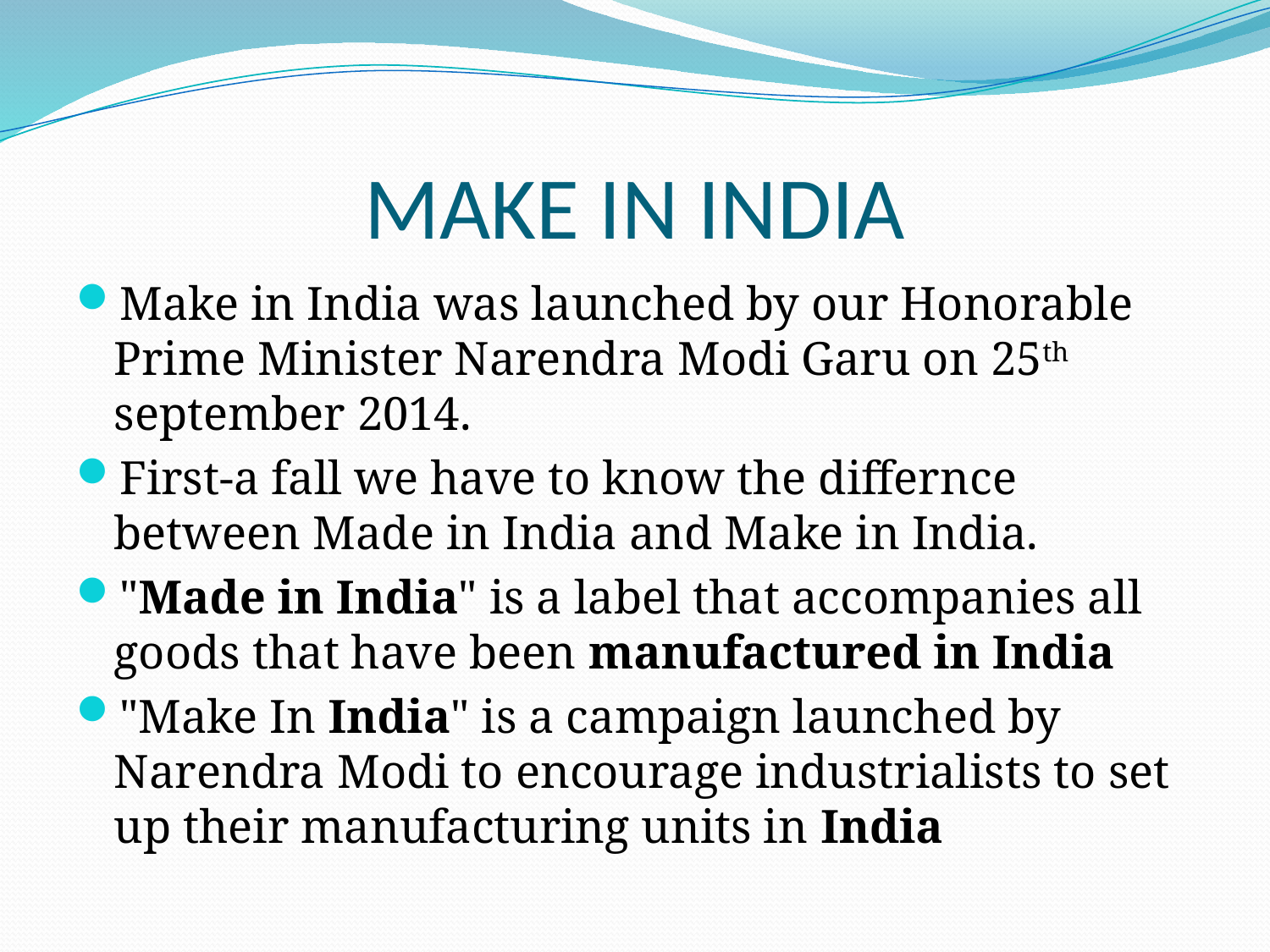

# MAKE IN INDIA
Make in India was launched by our Honorable Prime Minister Narendra Modi Garu on 25th september 2014.
First-a fall we have to know the differnce between Made in India and Make in India.
"Made in India" is a label that accompanies all goods that have been manufactured in India
"Make In India" is a campaign launched by Narendra Modi to encourage industrialists to set up their manufacturing units in India